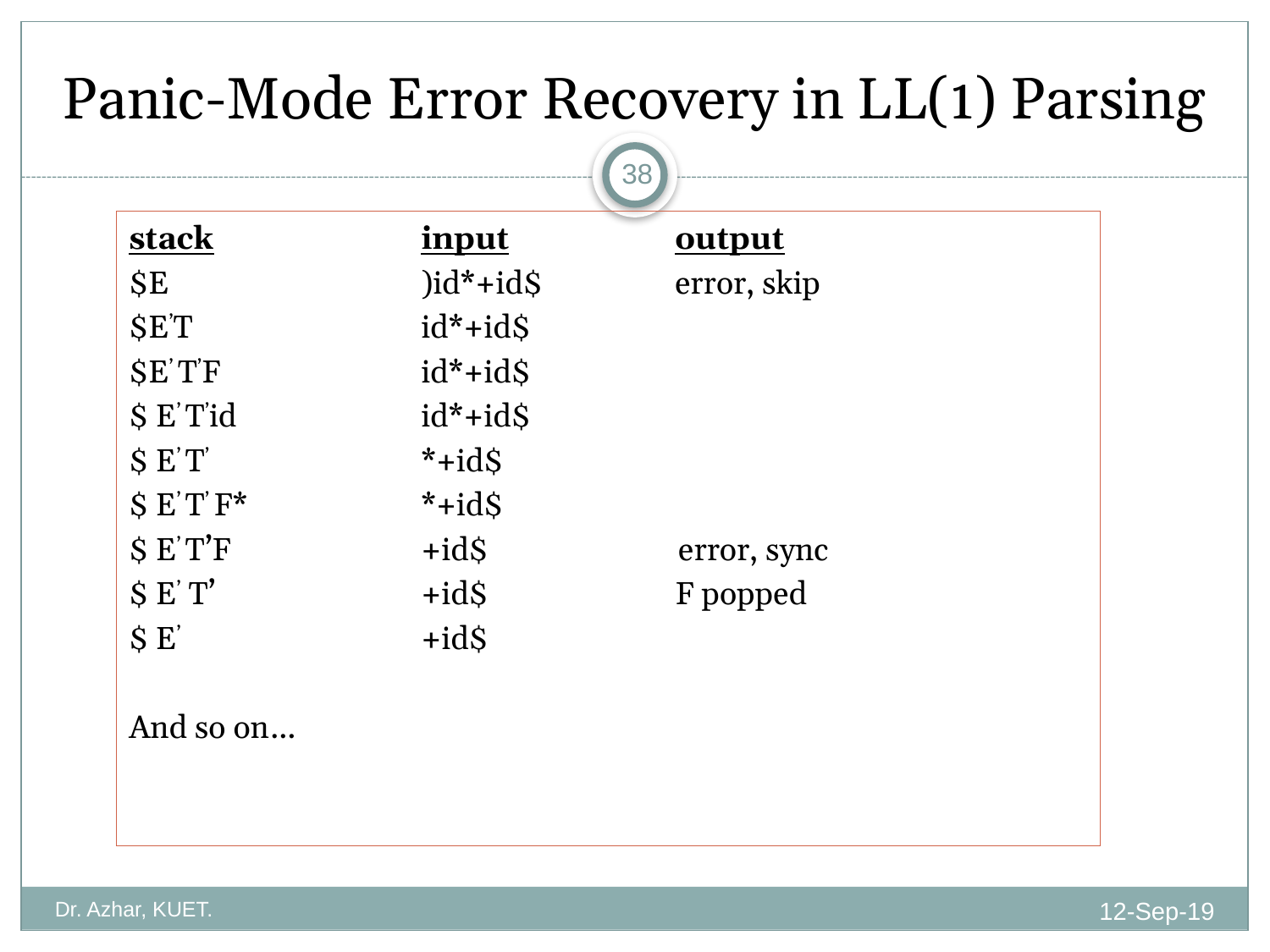

# Panic-Mode Error Recovery in LL(1) Parsing
38
stack		input		output
$E		)id*+id$		error, skip
$E’T		id*+id$
$E’ T’F		id*+id$
$ E’ T’id		id*+id$
$ E’ T’		*+id$
$ E’ T’ F*		*+id$
$ E’ T’F		+id$                         error, sync
$ E’ T’		+id$		F popped
$ E’ 		+id$

And so on…

12-Sep-19
Dr. Azhar, KUET.